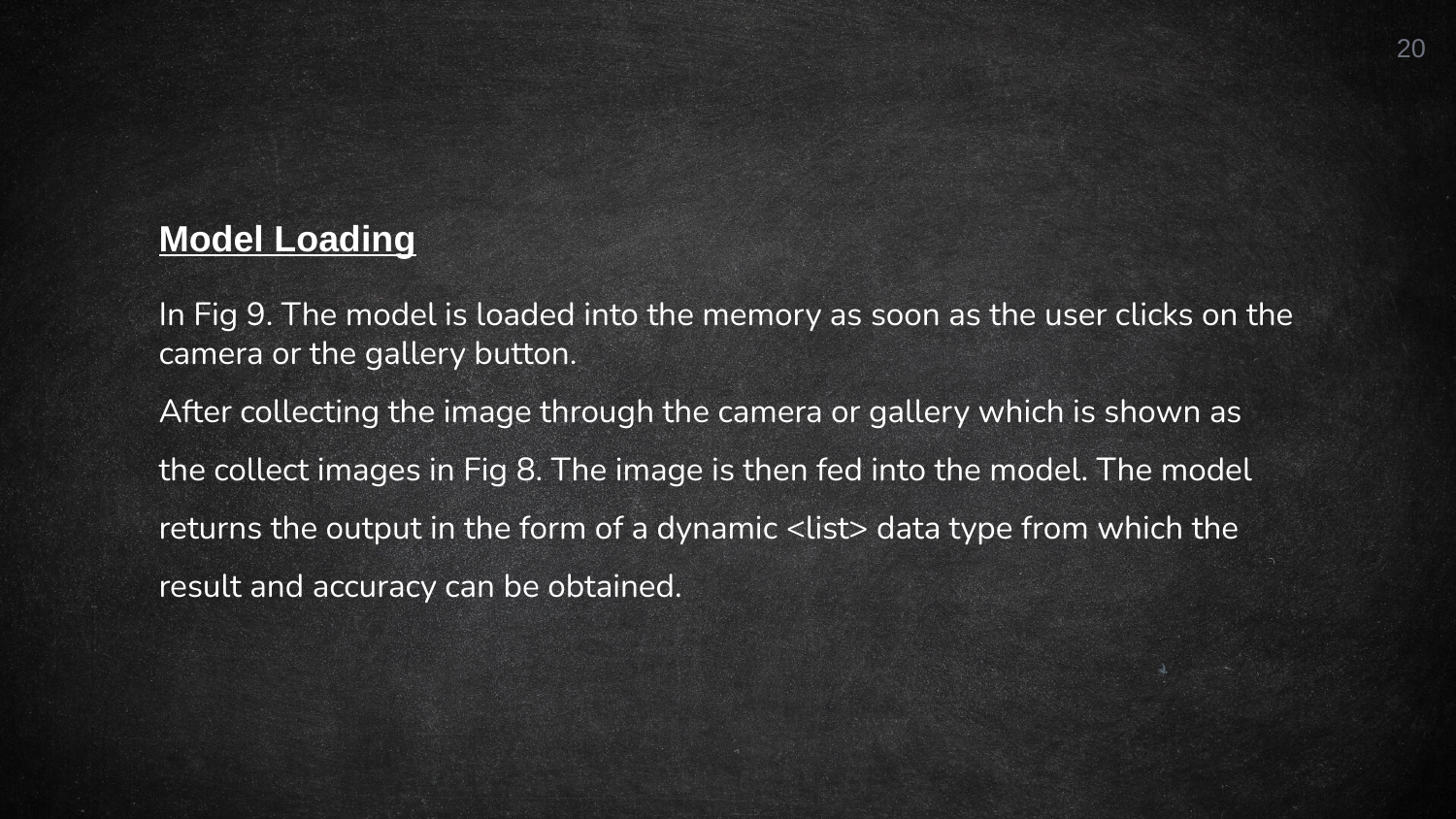

20
Model Loading

In Fig 9. The model is loaded into the memory as soon as the user clicks on the camera or the gallery button.
After collecting the image through the camera or gallery which is shown as the collect images in Fig 8. The image is then fed into the model. The model returns the output in the form of a dynamic <list> data type from which the result and accuracy can be obtained.